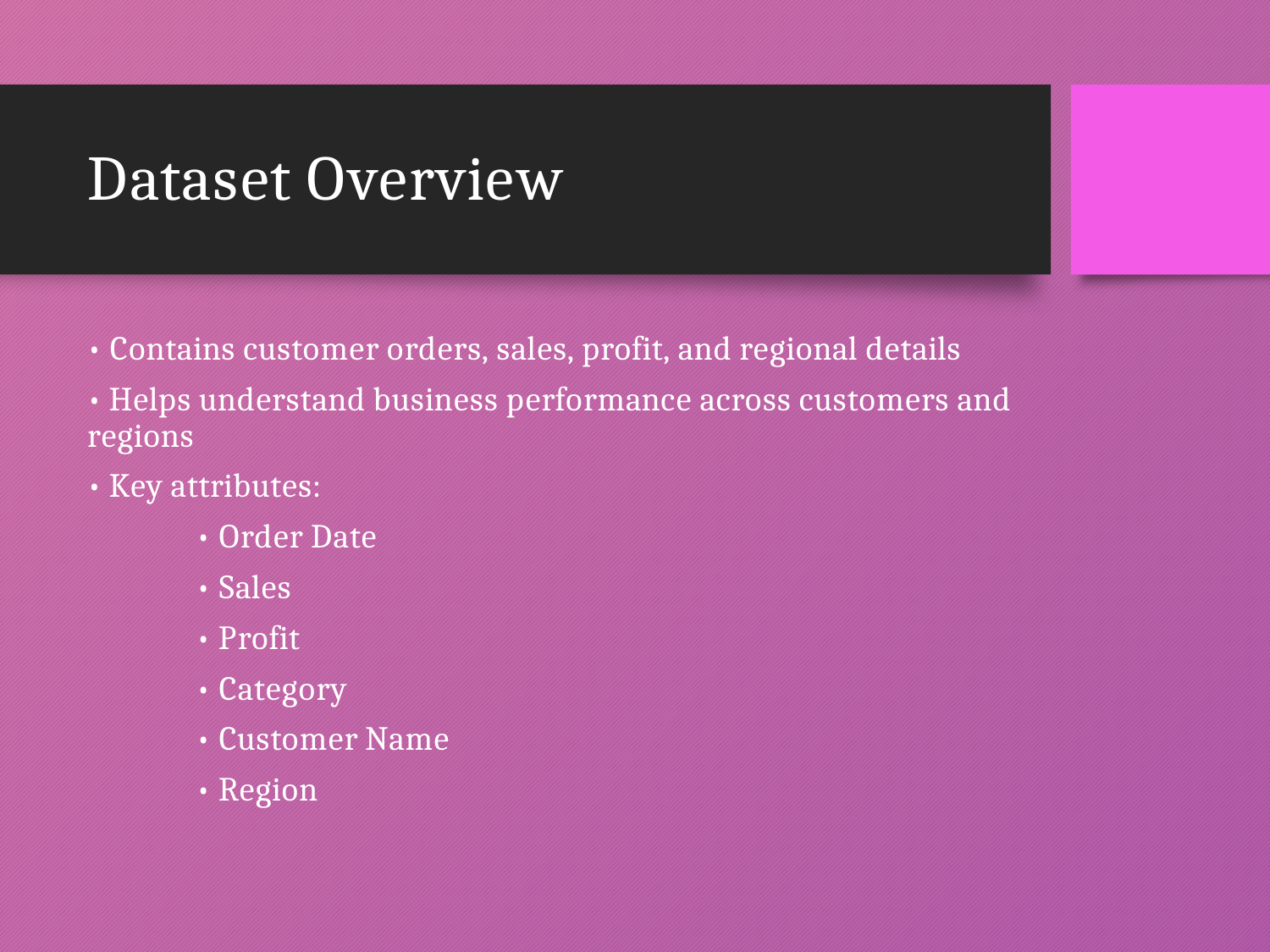

# Dataset Overview
• Contains customer orders, sales, profit, and regional details
• Helps understand business performance across customers and regions
• Key attributes:
	 • Order Date
 	 • Sales
 	 • Profit
	 • Category
	 • Customer Name
	 • Region